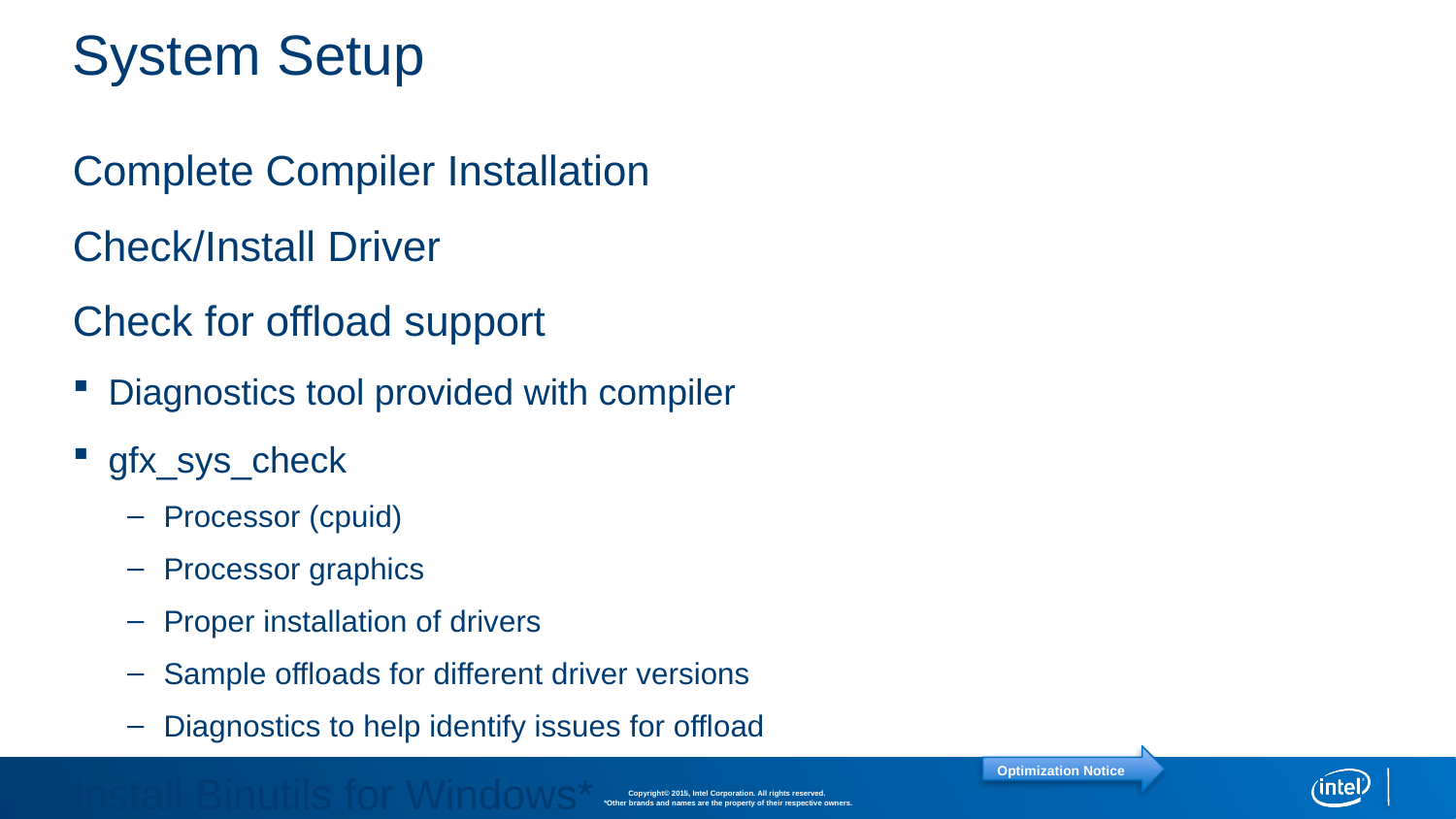

# System Setup
Complete Compiler Installation
Check/Install Driver
Check for offload support
Diagnostics tool provided with compiler
gfx_sys_check
Processor (cpuid)
Processor graphics
Proper installation of drivers
Sample offloads for different driver versions
Diagnostics to help identify issues for offload
Install Binutils for Windows*